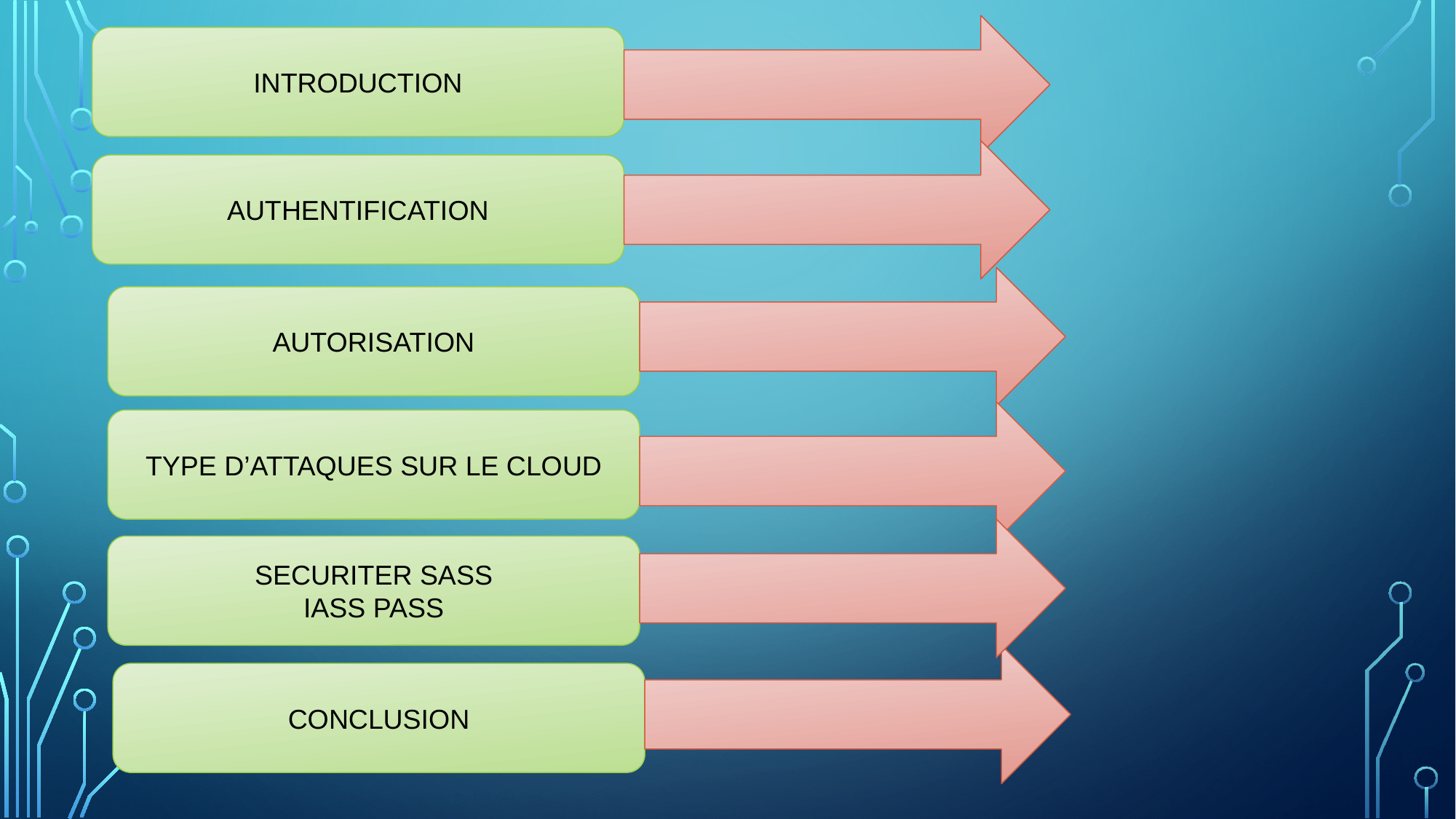

INTRODUCTION

AUTHENTIFICATION

AUTORISATION

TYPE D’ATTAQUES SUR LE CLOUD

SECURITER SASS
IASS PASS

CONCLUSION